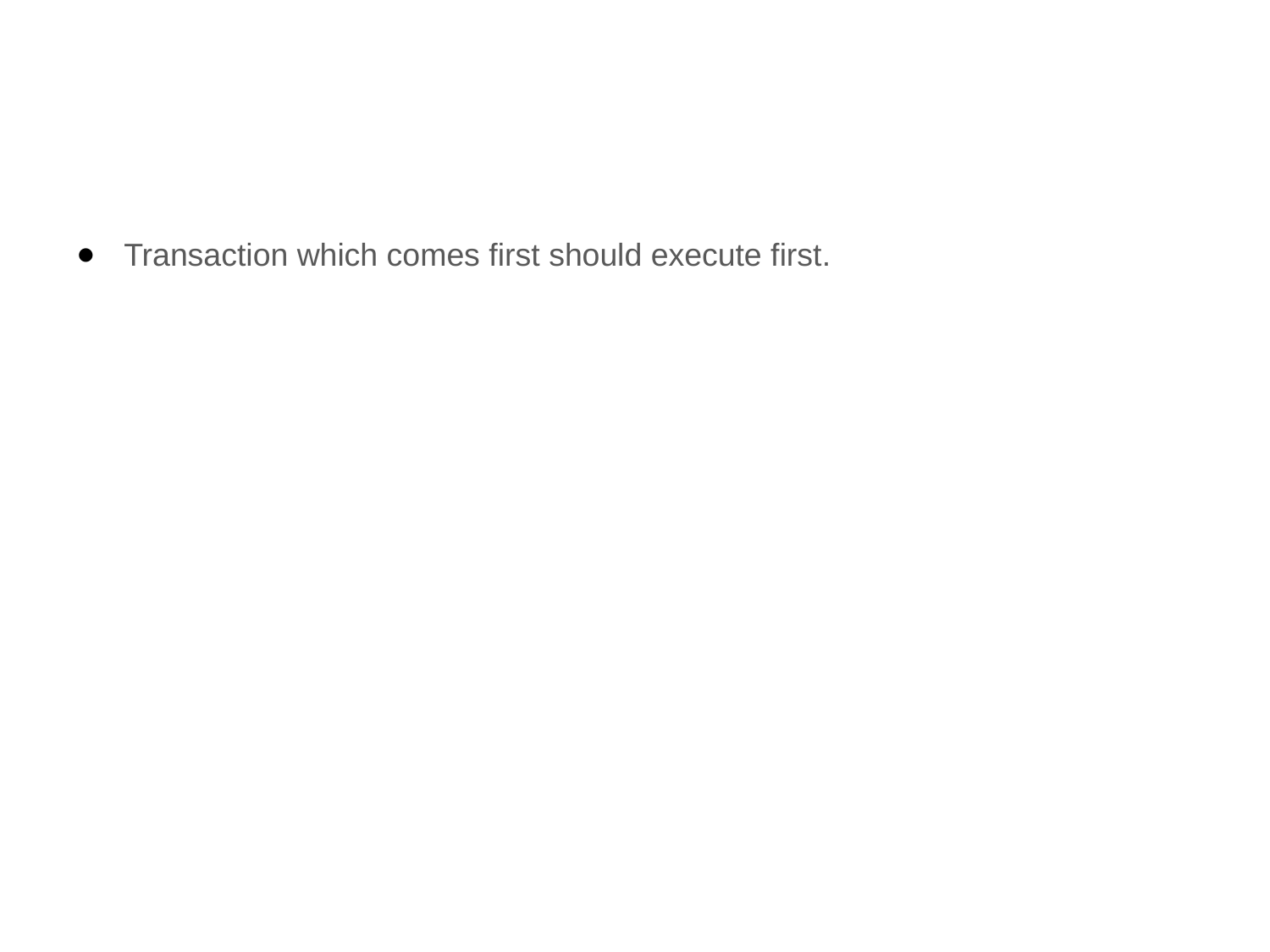

#
Transaction which comes first should execute first.